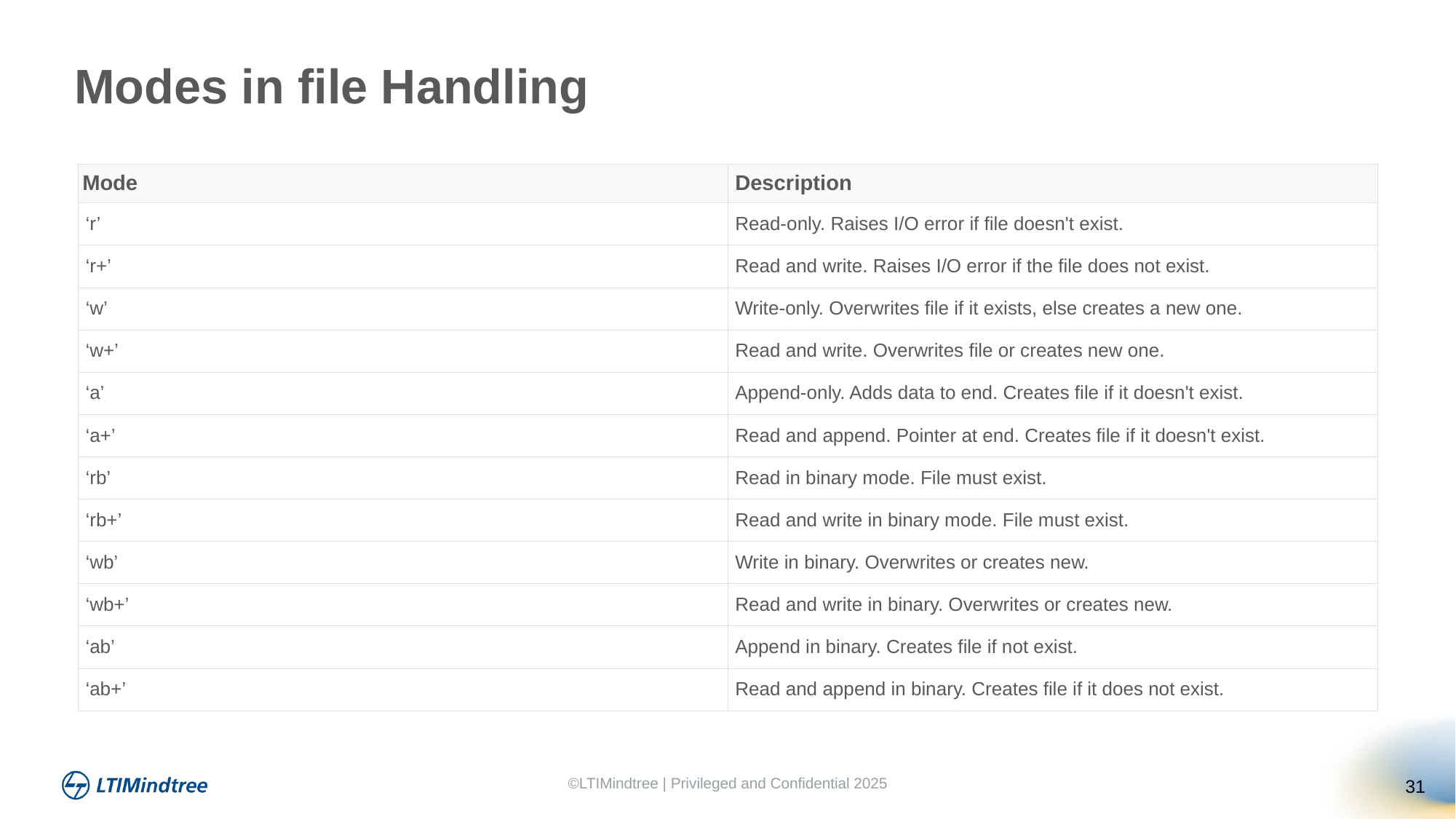

Modes in file Handling
| Mode | Description |
| --- | --- |
| ‘r’ | Read-only. Raises I/O error if file doesn't exist. |
| ‘r+’ | Read and write. Raises I/O error if the file does not exist. |
| ‘w’ | Write-only. Overwrites file if it exists, else creates a new one. |
| ‘w+’ | Read and write. Overwrites file or creates new one. |
| ‘a’ | Append-only. Adds data to end. Creates file if it doesn't exist. |
| ‘a+’ | Read and append. Pointer at end. Creates file if it doesn't exist. |
| ‘rb’ | Read in binary mode. File must exist. |
| ‘rb+’ | Read and write in binary mode. File must exist. |
| ‘wb’ | Write in binary. Overwrites or creates new. |
| ‘wb+’ | Read and write in binary. Overwrites or creates new. |
| ‘ab’ | Append in binary. Creates file if not exist. |
| ‘ab+’ | Read and append in binary. Creates file if it does not exist. |